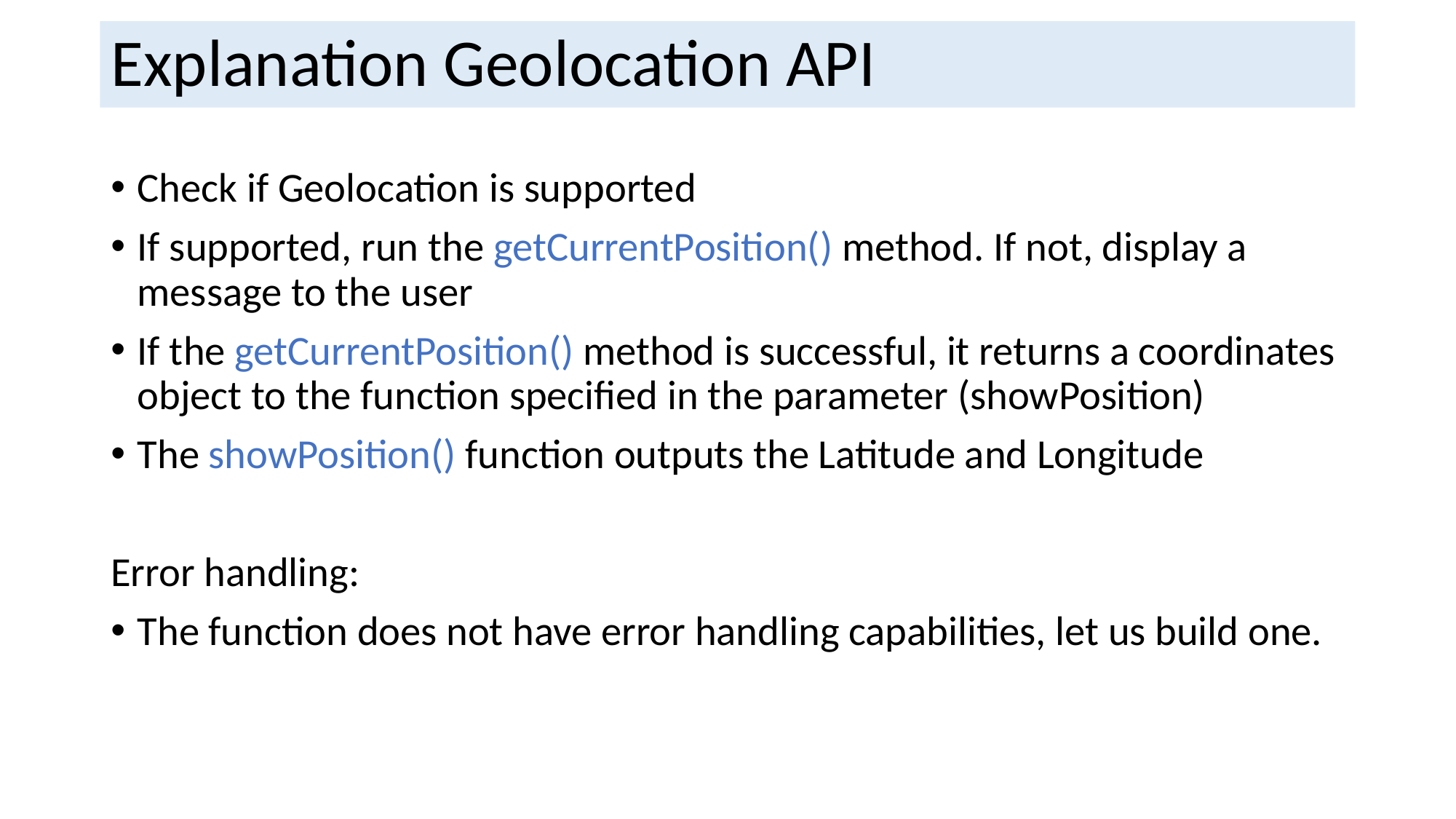

# Explanation Geolocation API
Check if Geolocation is supported
If supported, run the getCurrentPosition() method. If not, display a message to the user
If the getCurrentPosition() method is successful, it returns a coordinates object to the function specified in the parameter (showPosition)
The showPosition() function outputs the Latitude and Longitude

Error handling:
The function does not have error handling capabilities, let us build one.